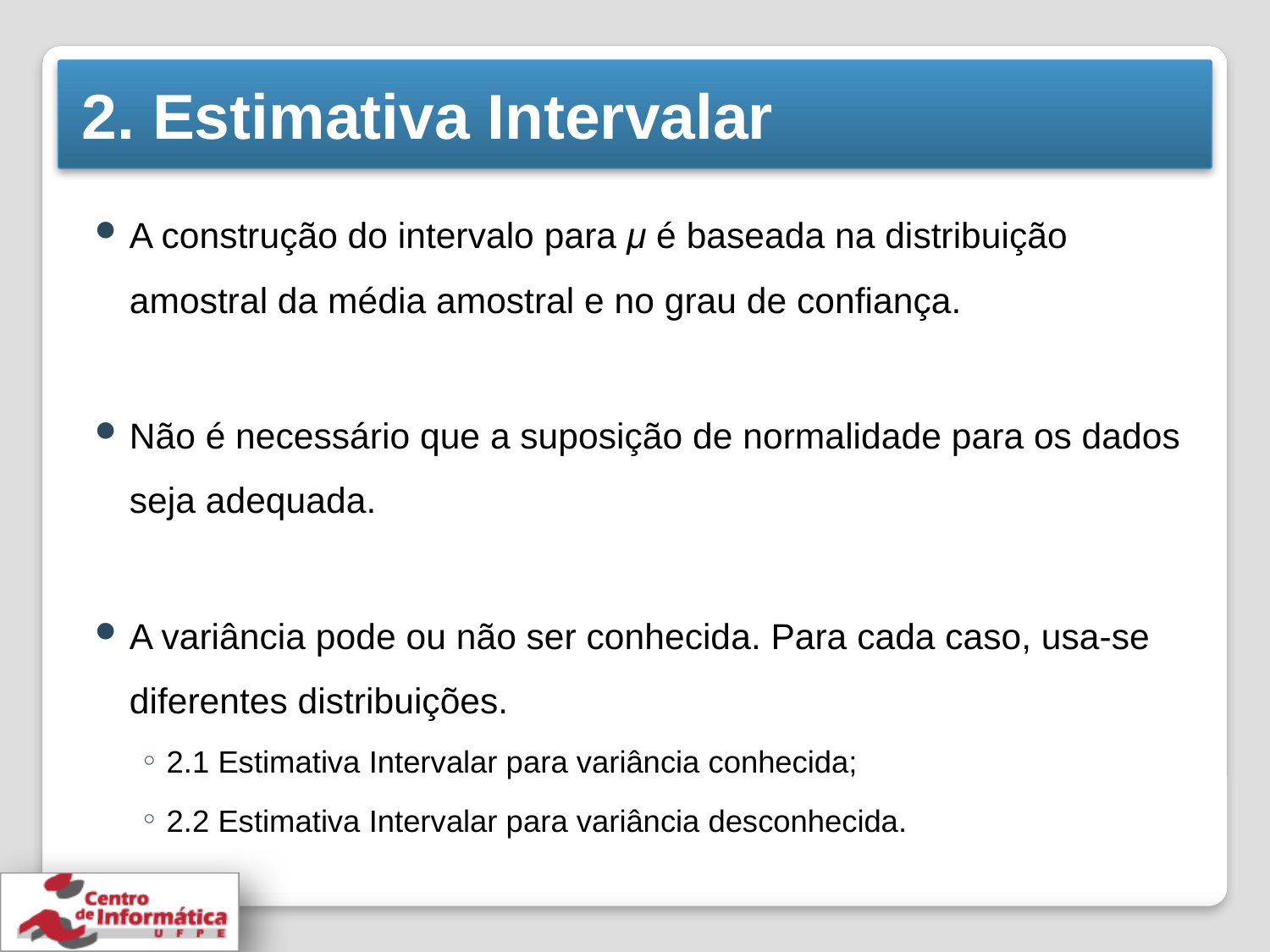

# 2. Estimativa Intervalar
A construção do intervalo para μ é baseada na distribuição amostral da média amostral e no grau de confiança.

Não é necessário que a suposição de normalidade para os dados seja adequada.

A variância pode ou não ser conhecida. Para cada caso, usa-se diferentes distribuições.
2.1 Estimativa Intervalar para variância conhecida;
2.2 Estimativa Intervalar para variância desconhecida.